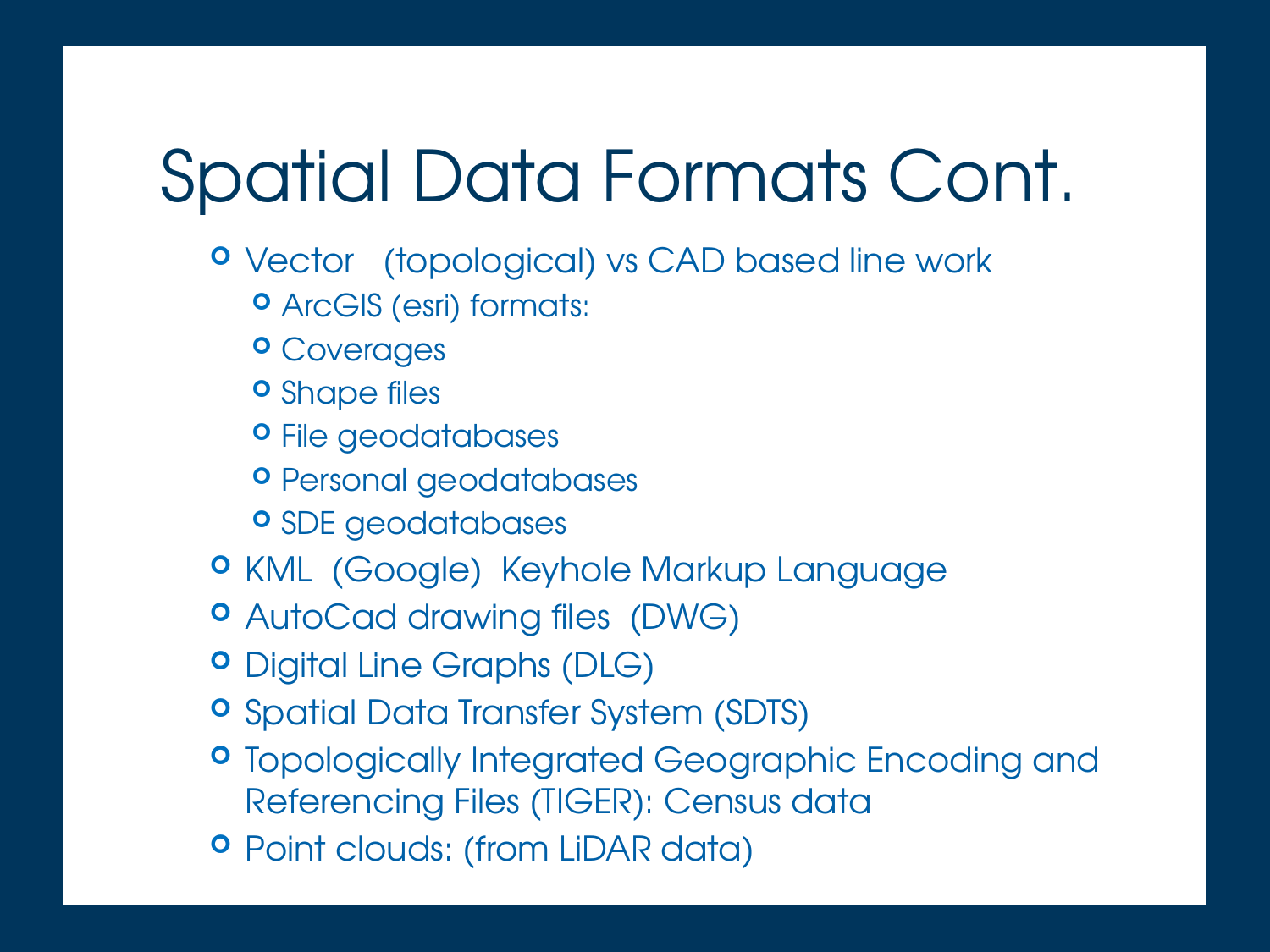

# Spatial Data Formats Cont.
Vector   (topological) vs CAD based line work
ArcGIS (esri) formats:
Coverages
Shape files
File geodatabases
Personal geodatabases
SDE geodatabases
KML  (Google)  Keyhole Markup Language
AutoCad drawing files  (DWG)
Digital Line Graphs (DLG)
Spatial Data Transfer System (SDTS)
Topologically Integrated Geographic Encoding and Referencing Files (TIGER): Census data
Point clouds: (from LiDAR data)